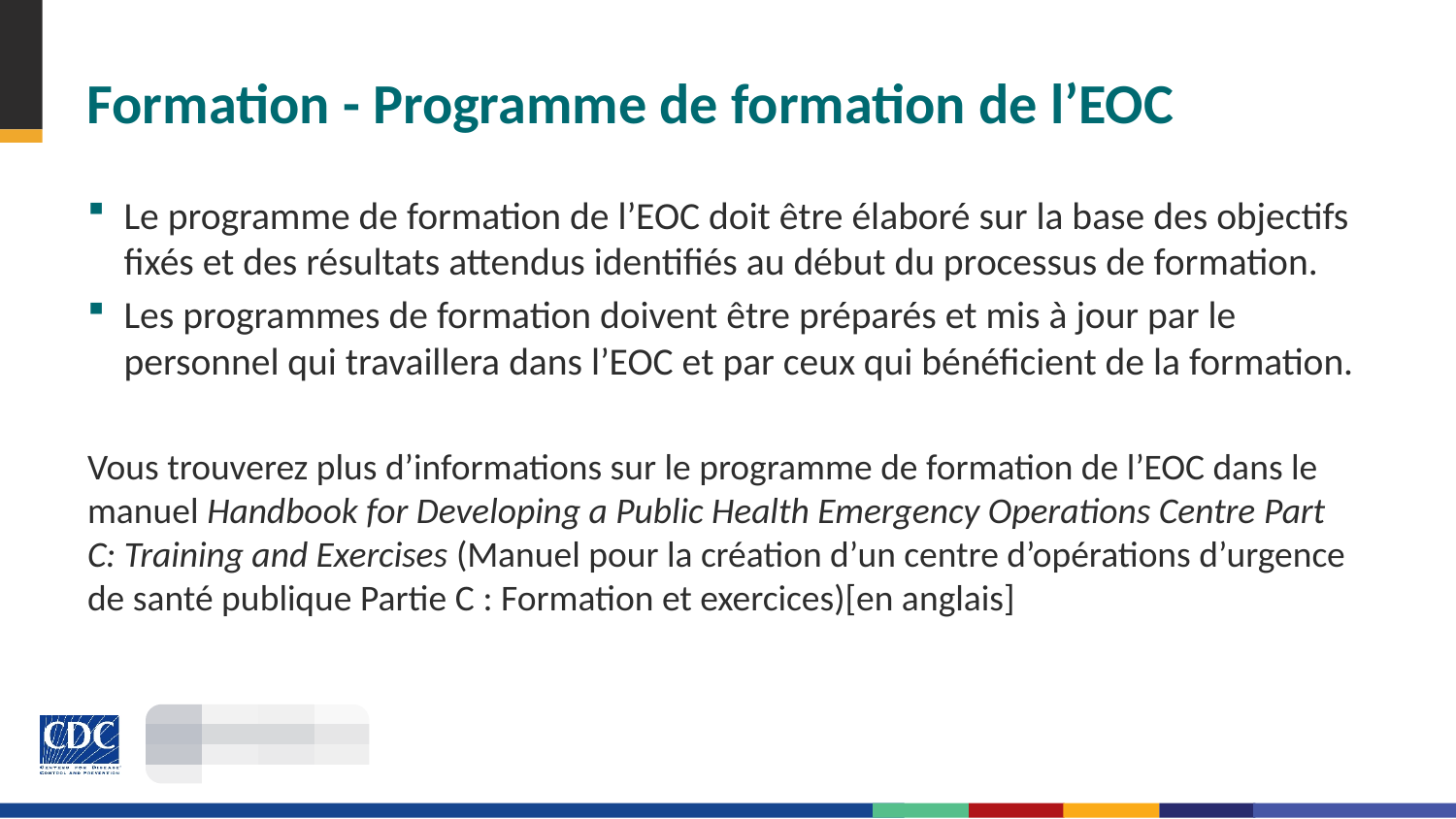

# Formation - Programme de formation de l’EOC
Le programme de formation de l’EOC doit être élaboré sur la base des objectifs fixés et des résultats attendus identifiés au début du processus de formation.
Les programmes de formation doivent être préparés et mis à jour par le personnel qui travaillera dans l’EOC et par ceux qui bénéficient de la formation.

Vous trouverez plus d’informations sur le programme de formation de l’EOC dans le manuel Handbook for Developing a Public Health Emergency Operations Centre Part C: Training and Exercises (Manuel pour la création d’un centre d’opérations d’urgence de santé publique Partie C : Formation et exercices)[en anglais]